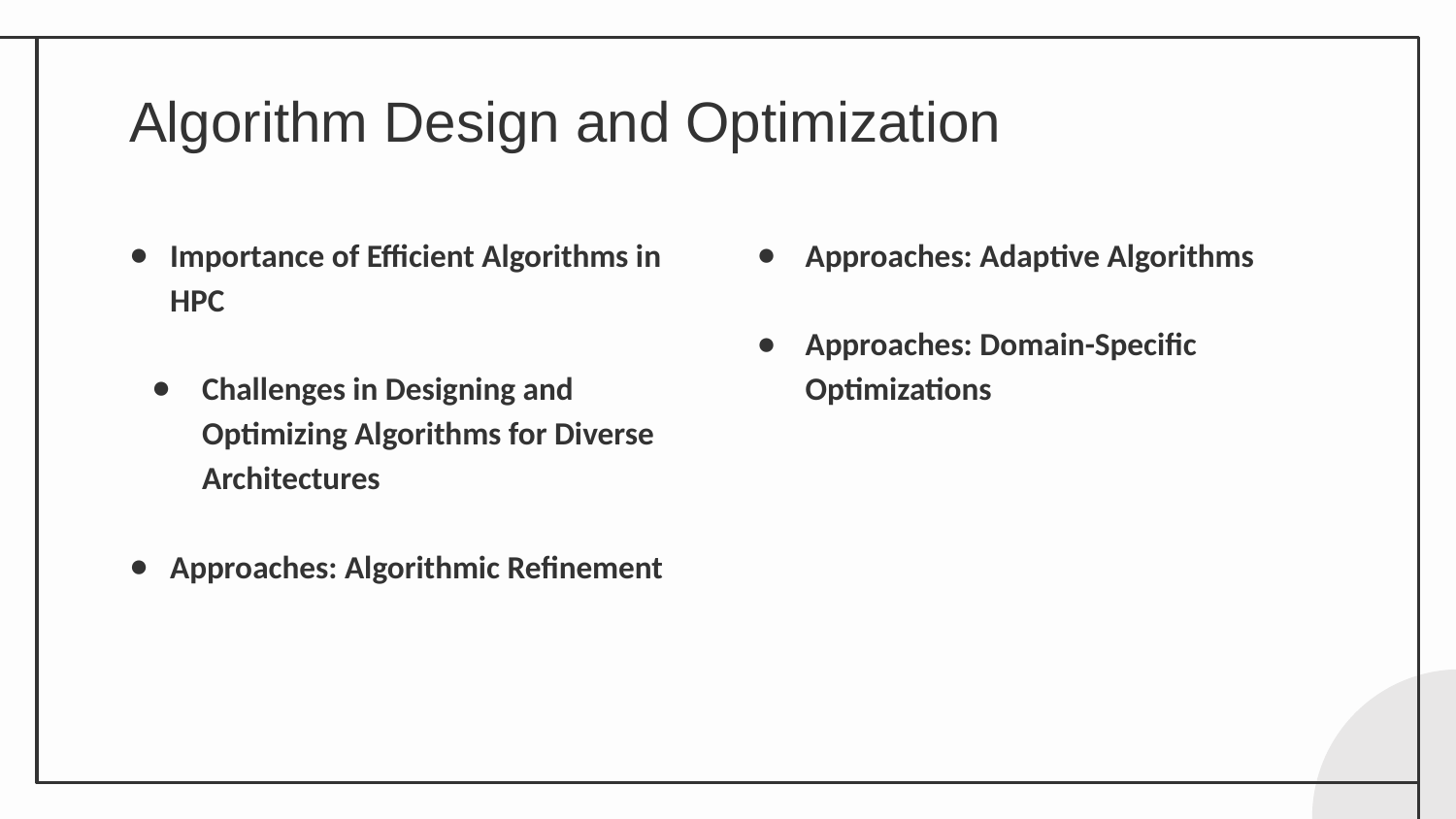

# Algorithm Design and Optimization
Importance of Efficient Algorithms in HPC

Challenges in Designing and Optimizing Algorithms for Diverse Architectures

Approaches: Algorithmic Refinement
Approaches: Adaptive Algorithms

Approaches: Domain-Specific Optimizations